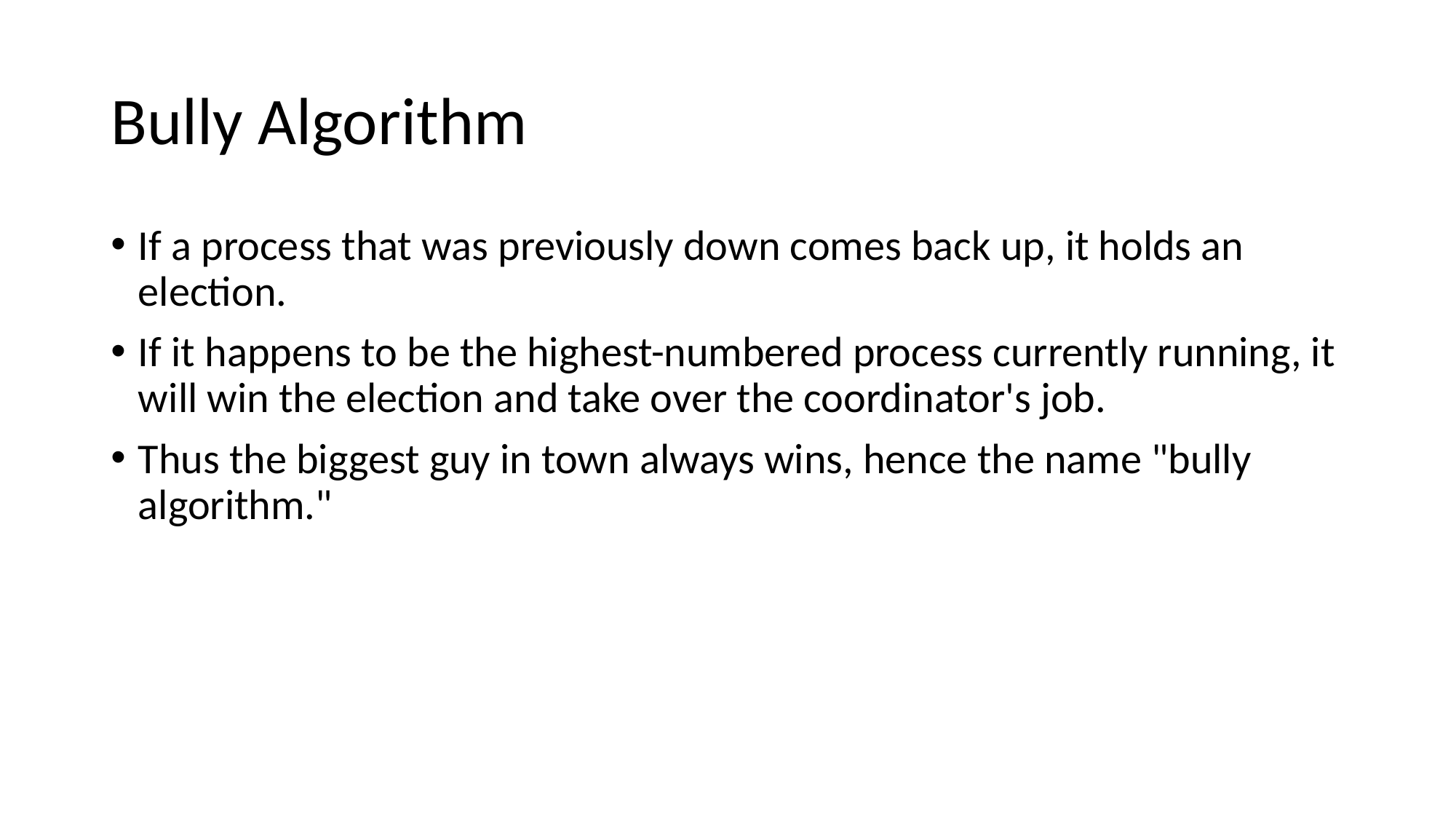

# Bully Algorithm
If a process that was previously down comes back up, it holds an election.
If it happens to be the highest-numbered process currently running, it will win the election and take over the coordinator's job.
Thus the biggest guy in town always wins, hence the name "bully algorithm."